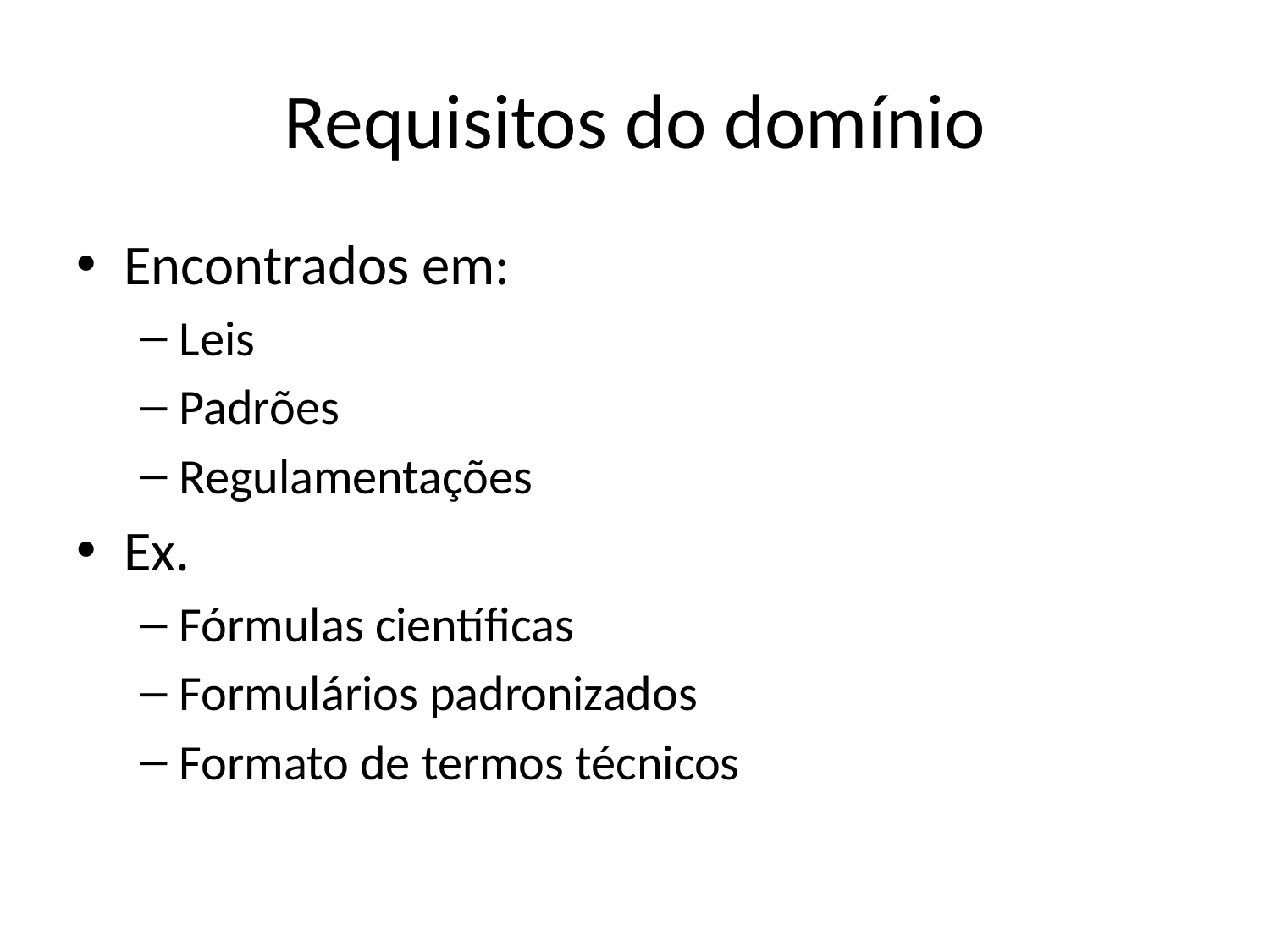

# Requisitos do domínio
Encontrados em:
Leis
Padrões
Regulamentações
Ex.
Fórmulas científicas
Formulários padronizados
Formato de termos técnicos